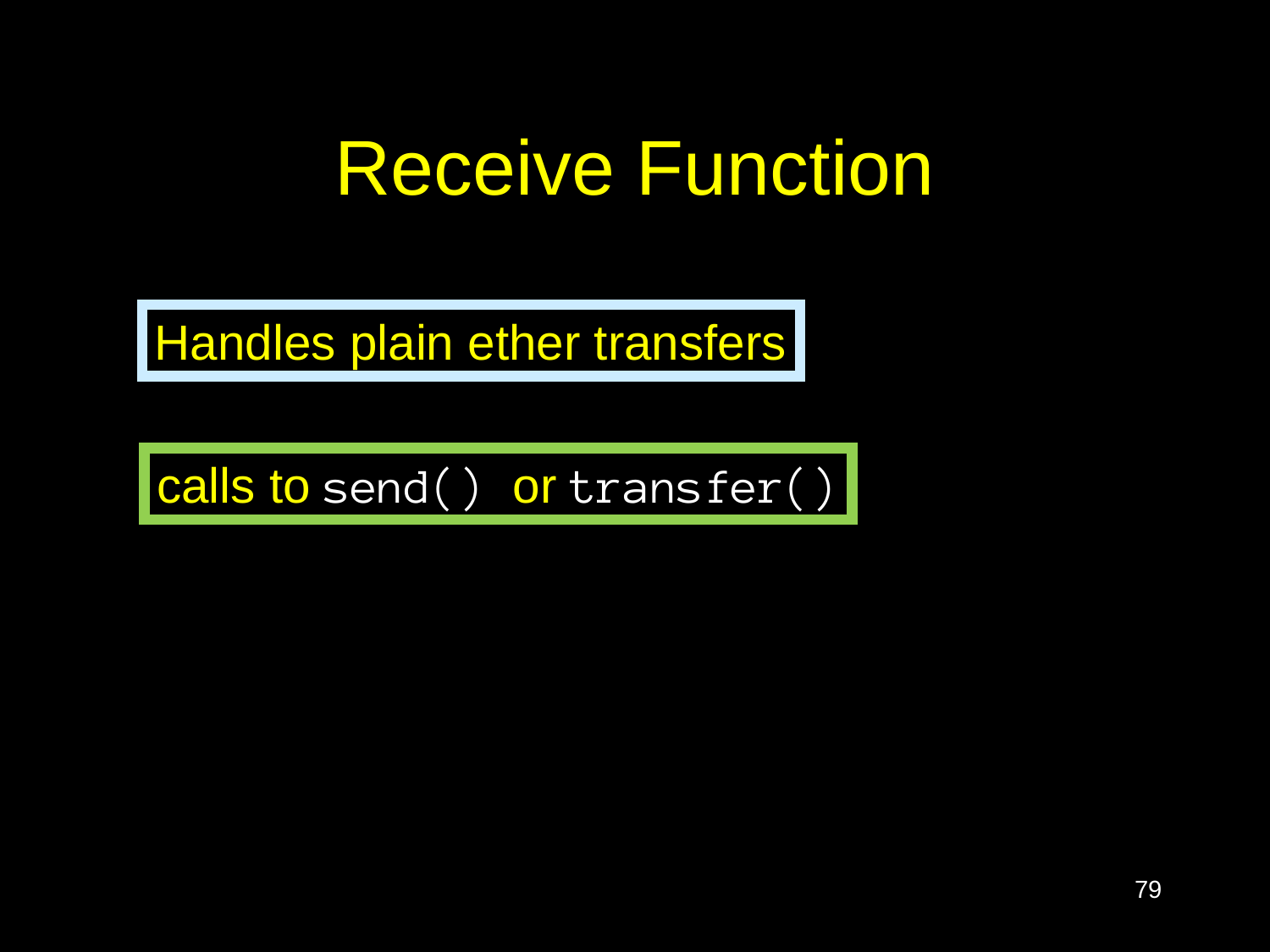

# Receive Function
Handles plain ether transfers
calls to send() or transfer()
79